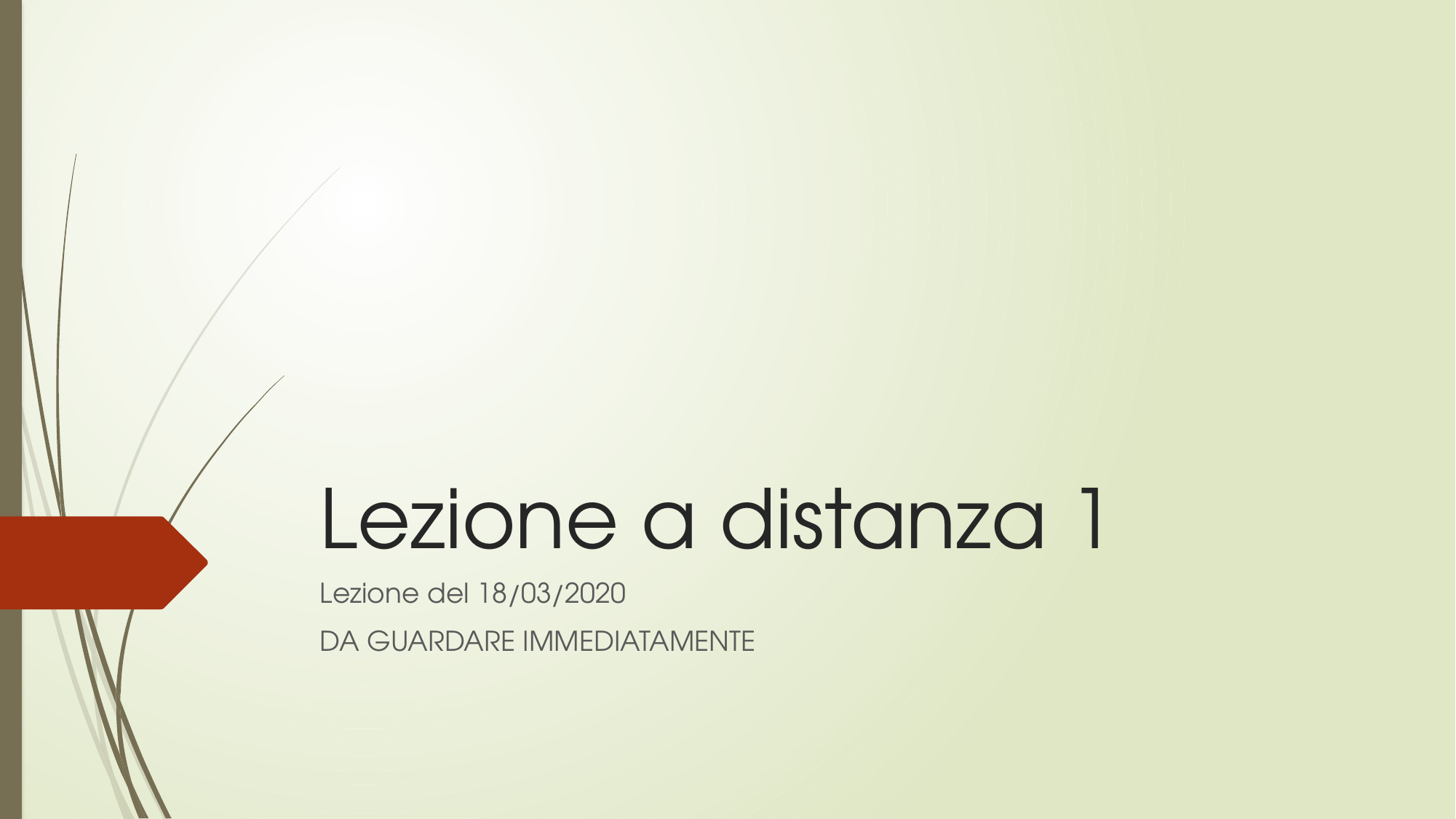

# Lezione a distanza 1
Lezione del 18/03/2020
DA GUARDARE IMMEDIATAMENTE